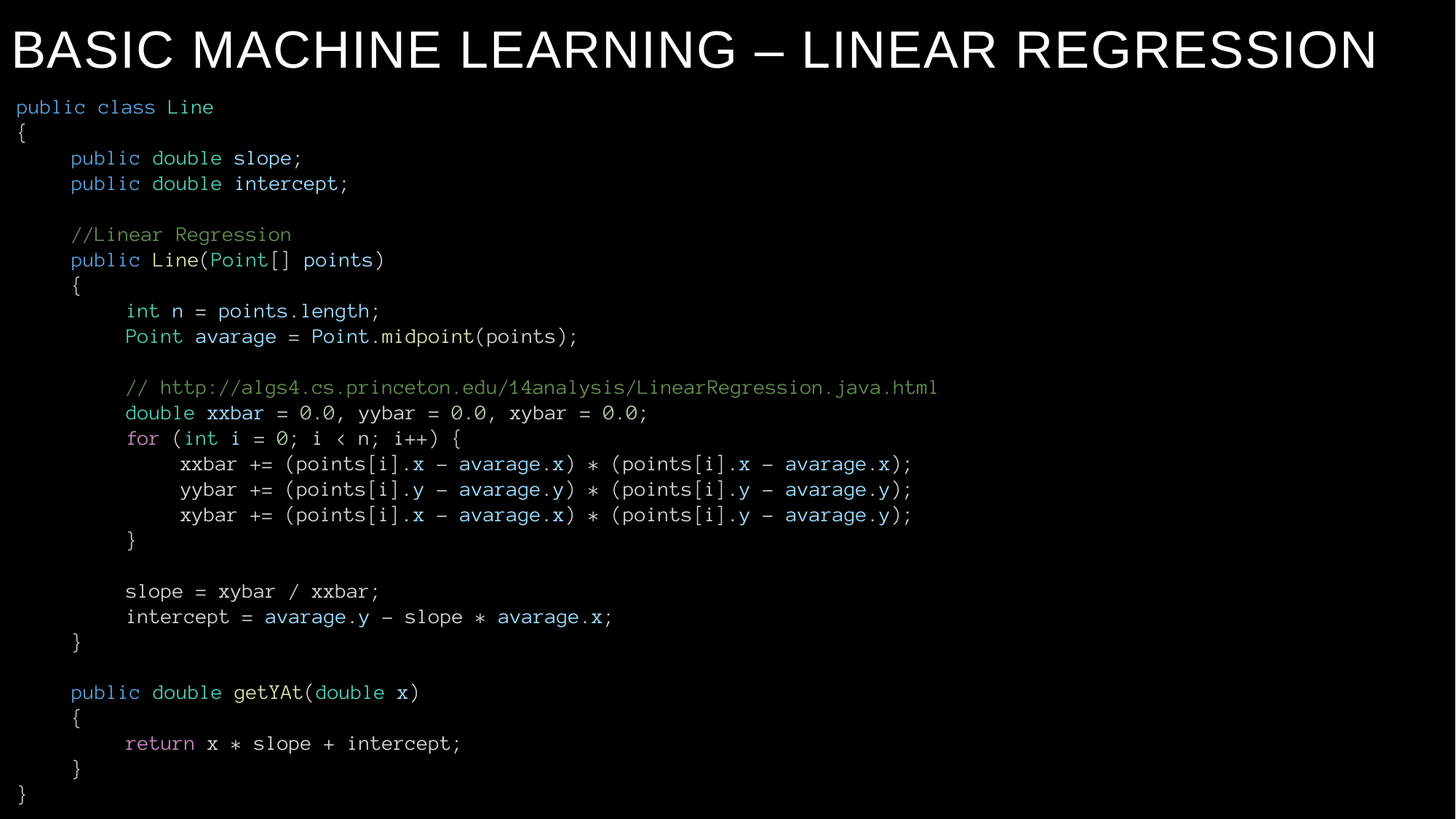

# Basic Machine Learning – Linear Regression
public class Line
{
public double slope;
public double intercept;
//Linear Regression
public Line(Point[] points)
{
int n = points.length;
Point avarage = Point.midpoint(points);
// http://algs4.cs.princeton.edu/14analysis/LinearRegression.java.html
double xxbar = 0.0, yybar = 0.0, xybar = 0.0;
for (int i = 0; i < n; i++) {
xxbar += (points[i].x - avarage.x) * (points[i].x - avarage.x);
yybar += (points[i].y - avarage.y) * (points[i].y - avarage.y);
xybar += (points[i].x - avarage.x) * (points[i].y - avarage.y);
}
slope = xybar / xxbar;
intercept = avarage.y - slope * avarage.x;
}
public double getYAt(double x)
{
return x * slope + intercept;
}
}